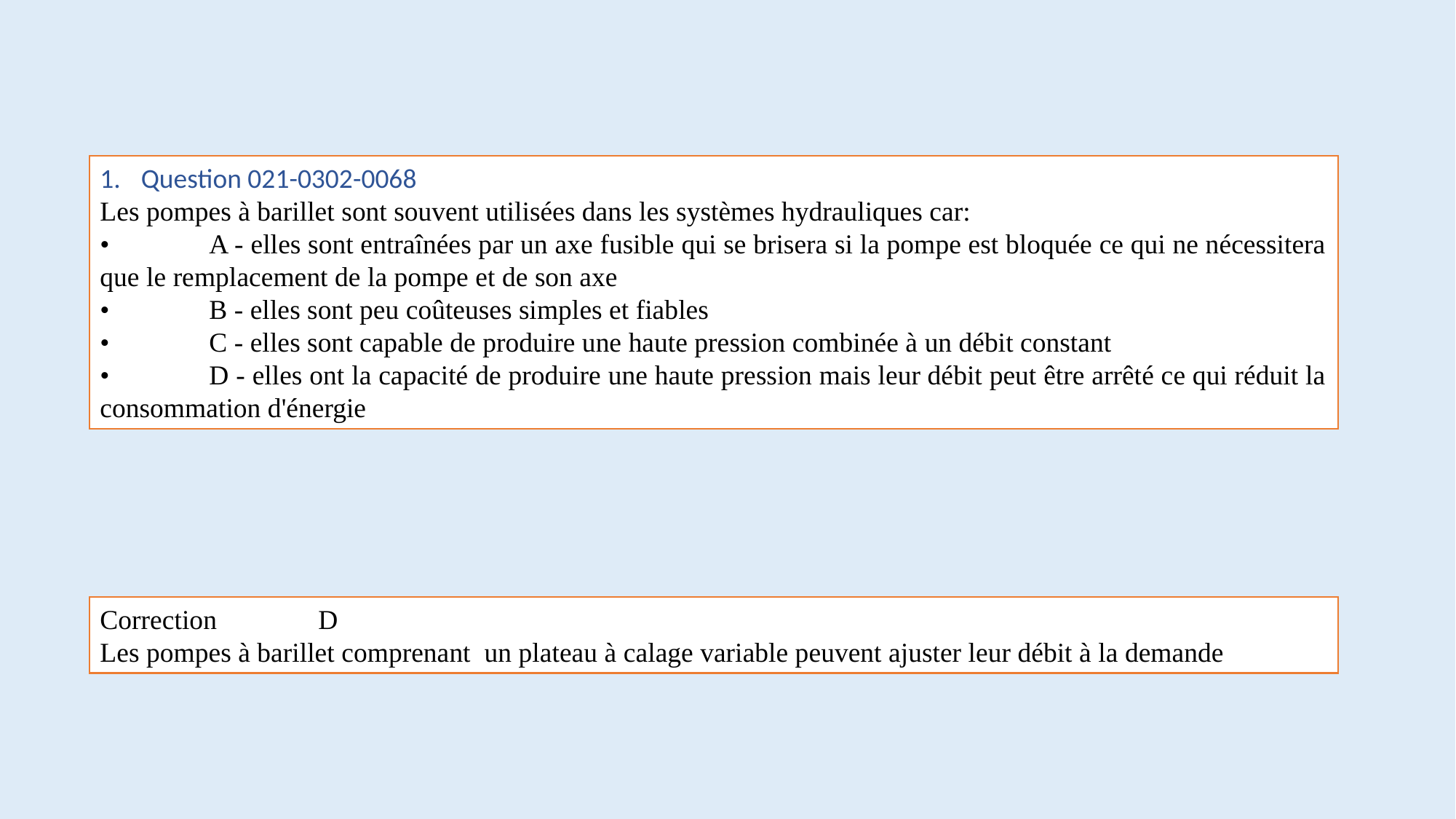

#
Question 021-0302-0068
Les pompes à barillet sont souvent utilisées dans les systèmes hydrauliques car:
•	A - elles sont entraînées par un axe fusible qui se brisera si la pompe est bloquée ce qui ne nécessitera que le remplacement de la pompe et de son axe
•	B - elles sont peu coûteuses simples et fiables
•	C - elles sont capable de produire une haute pression combinée à un débit constant
•	D - elles ont la capacité de produire une haute pression mais leur débit peut être arrêté ce qui réduit la consommation d'énergie
Correction	D
Les pompes à barillet comprenant  un plateau à calage variable peuvent ajuster leur débit à la demande